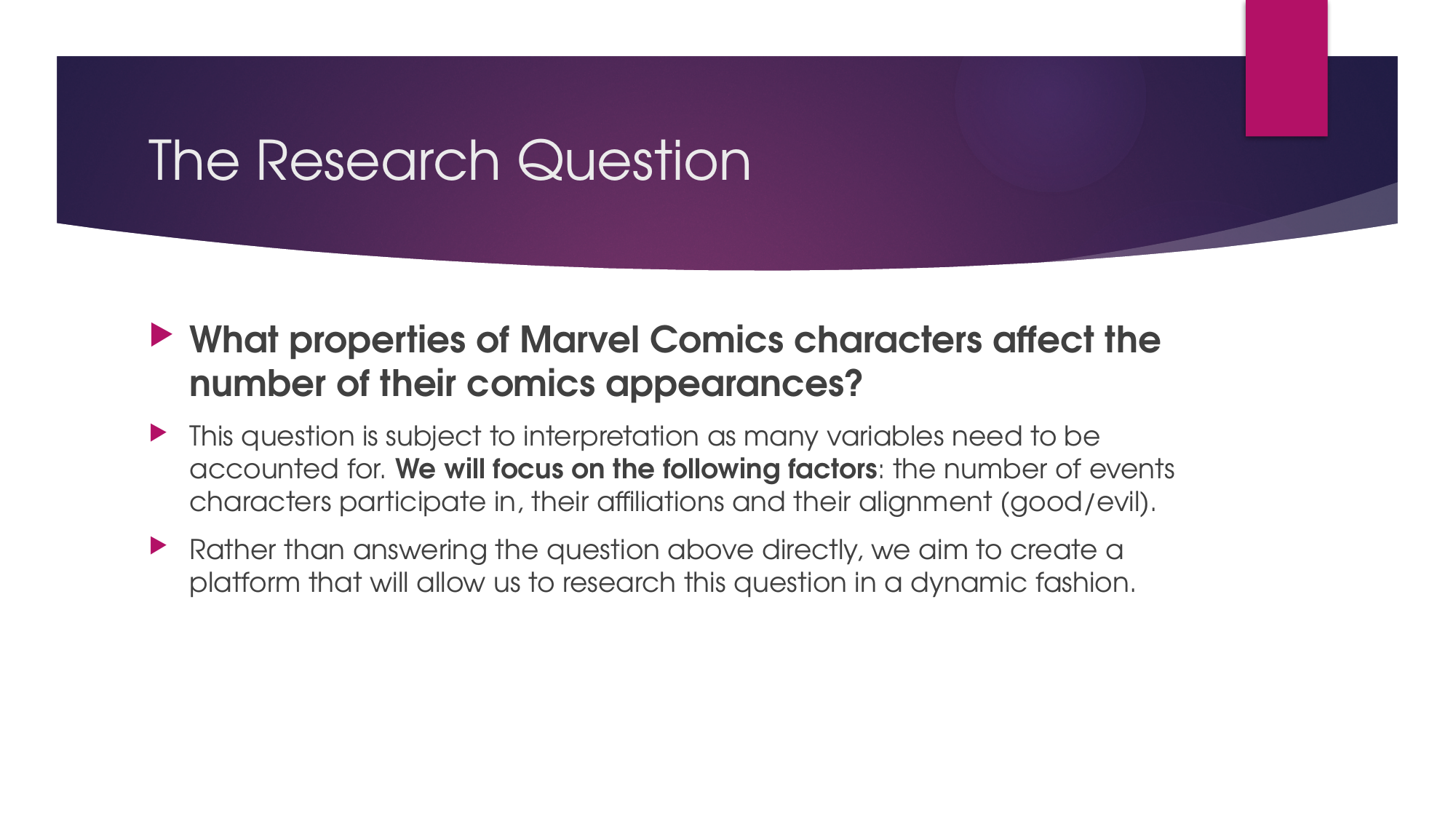

# The Research Question
What properties of Marvel Comics characters affect the number of their comics appearances?
This question is subject to interpretation as many variables need to be accounted for. We will focus on the following factors: the number of events characters participate in, their affiliations and their alignment (good/evil).
Rather than answering the question above directly, we aim to create a platform that will allow us to research this question in a dynamic fashion.